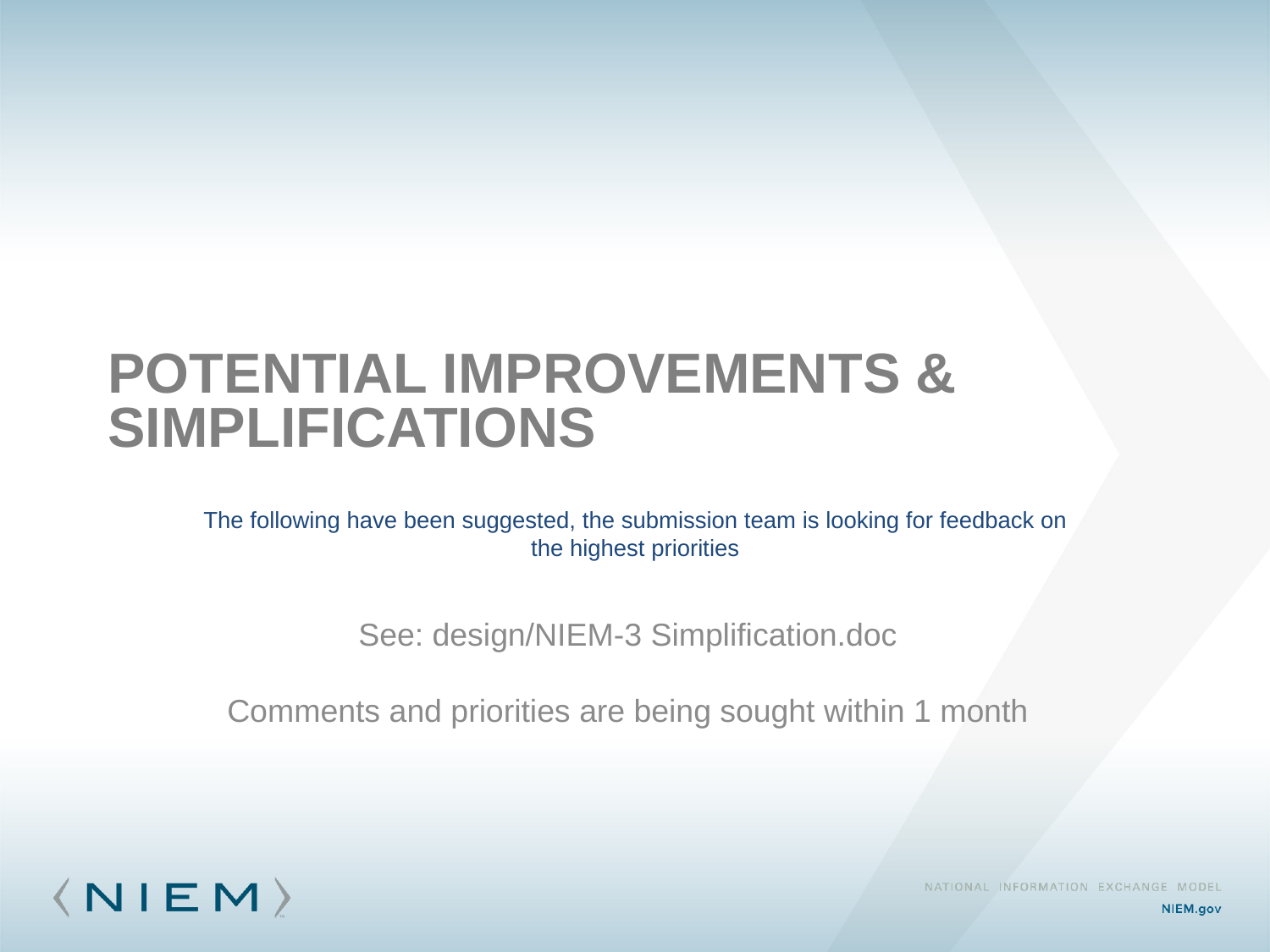

# Potential Improvements & Simplifications
The following have been suggested, the submission team is looking for feedback on the highest priorities
See: design/NIEM-3 Simplification.doc

Comments and priorities are being sought within 1 month